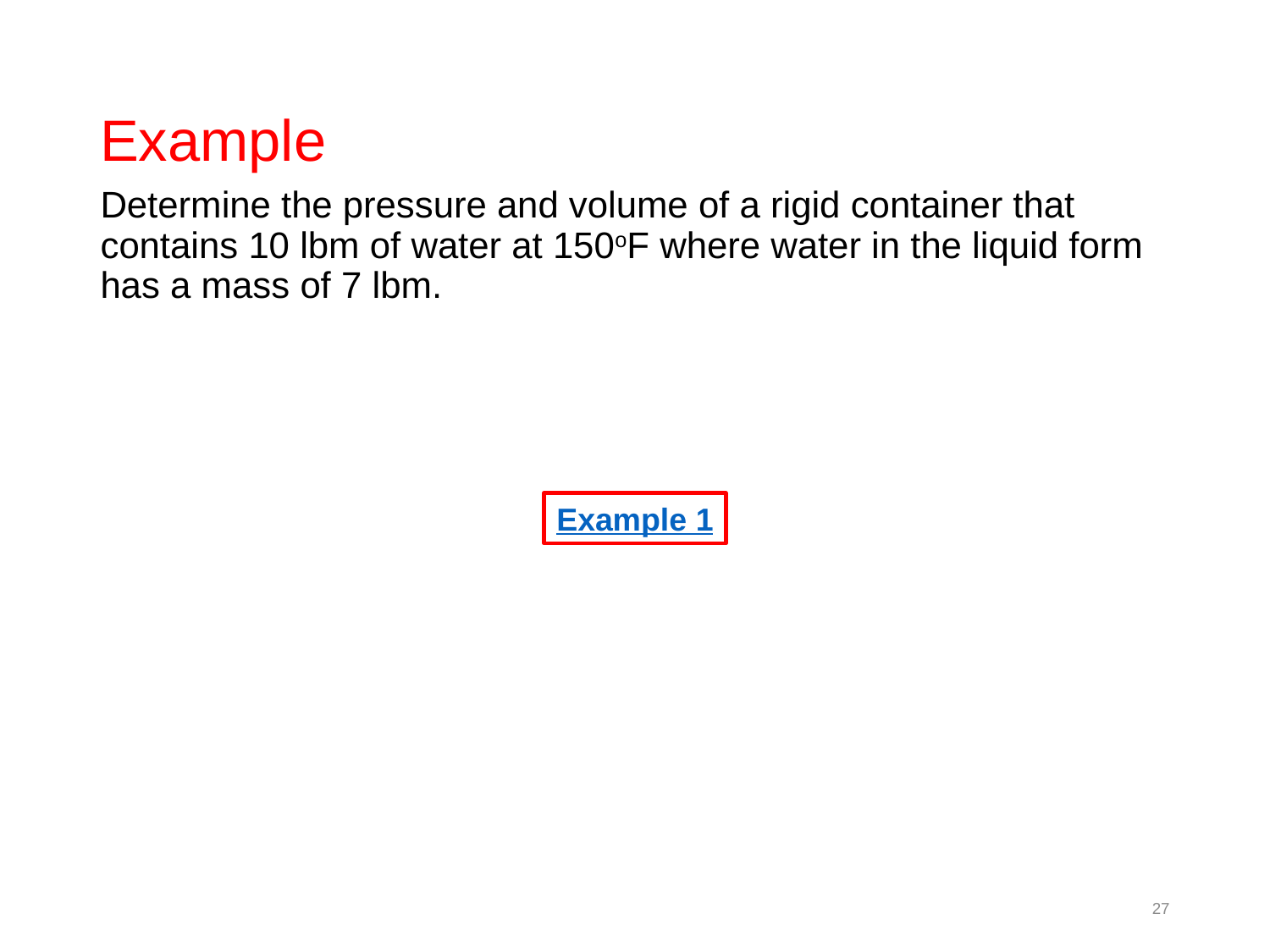

# Example
Determine the pressure and volume of a rigid container that contains 10 lbm of water at 150oF where water in the liquid form has a mass of 7 lbm.

Example 1
27